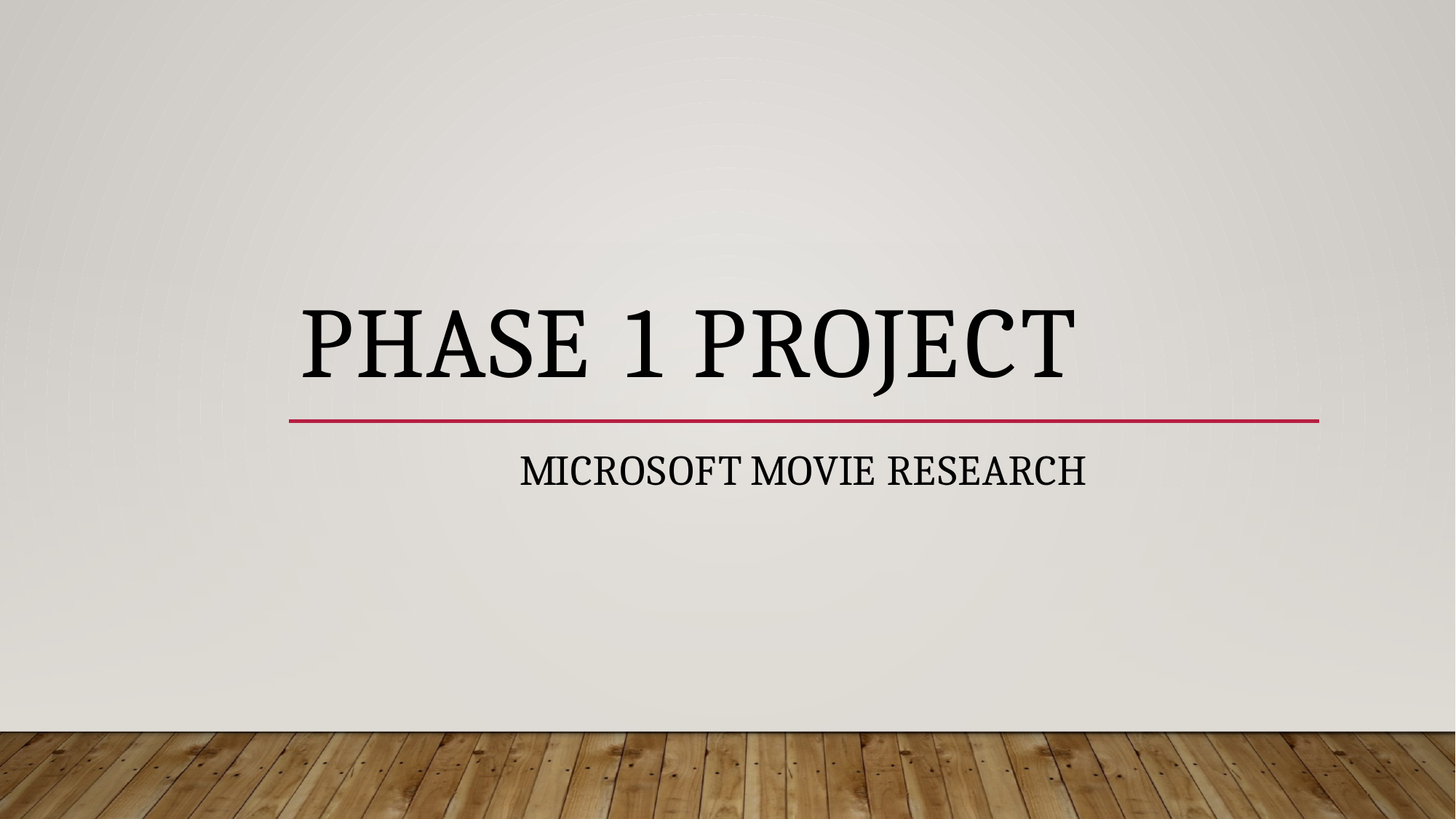

# PHASE 1 PROJECT
MICROSOFT MOVIE RESEARCH